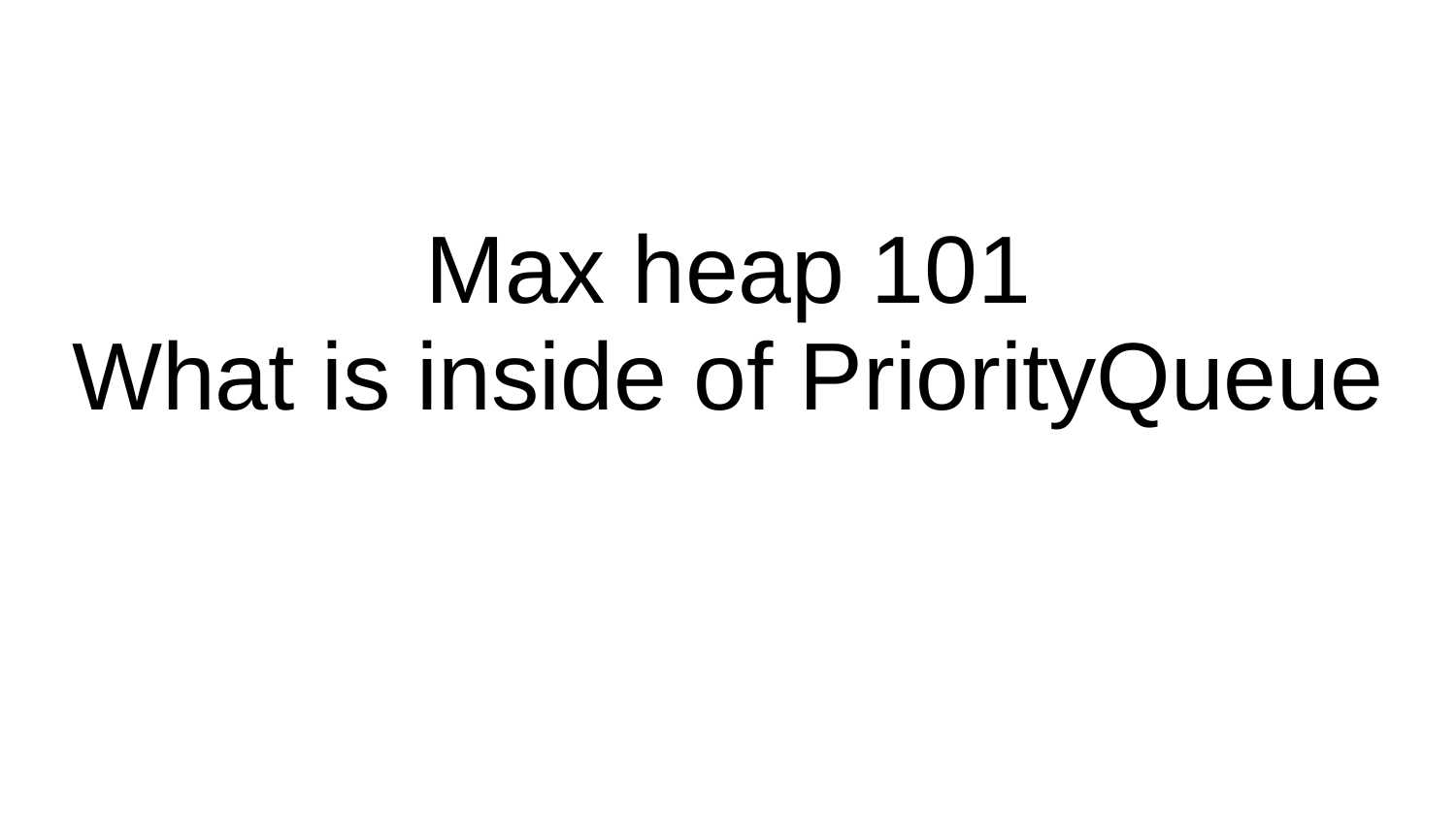

# Max heap 101 What is inside of PriorityQueue